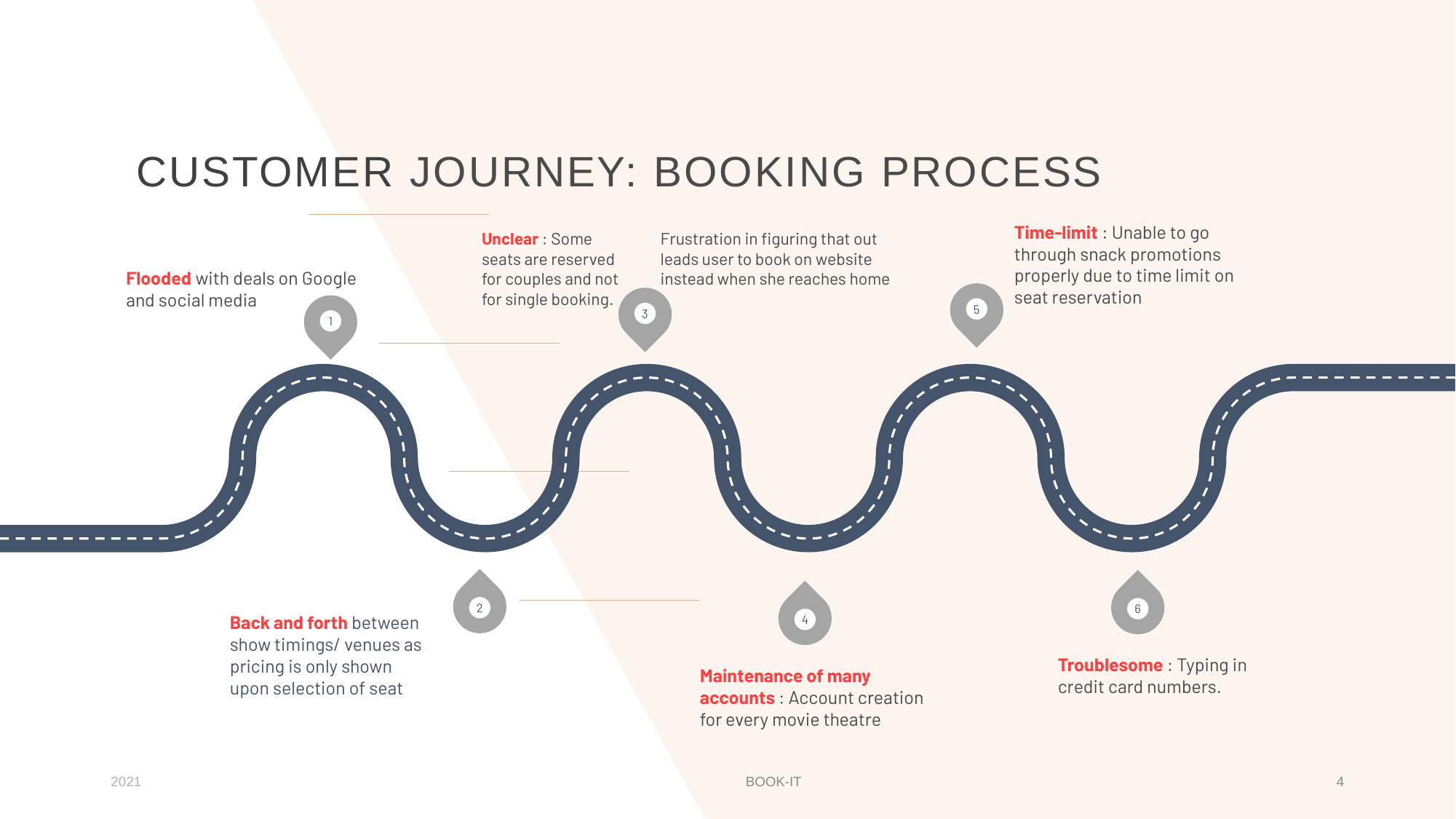

# Customer journey: Booking process
Time-limit : Unable to go through snack promotions properly due to time limit on seat reservation
Unclear : Some seats are reserved for couples and not for single booking.

Frustration in figuring that out leads user to book on website instead when she reaches home
Flooded with deals on Google and social media

5

3

1

6

2

4
Back and forth between show timings/ venues as pricing is only shown upon selection of seat

Troublesome : Typing in credit card numbers.
Maintenance of many accounts : Account creation for every movie theatre
2021
BOOK-IT
4